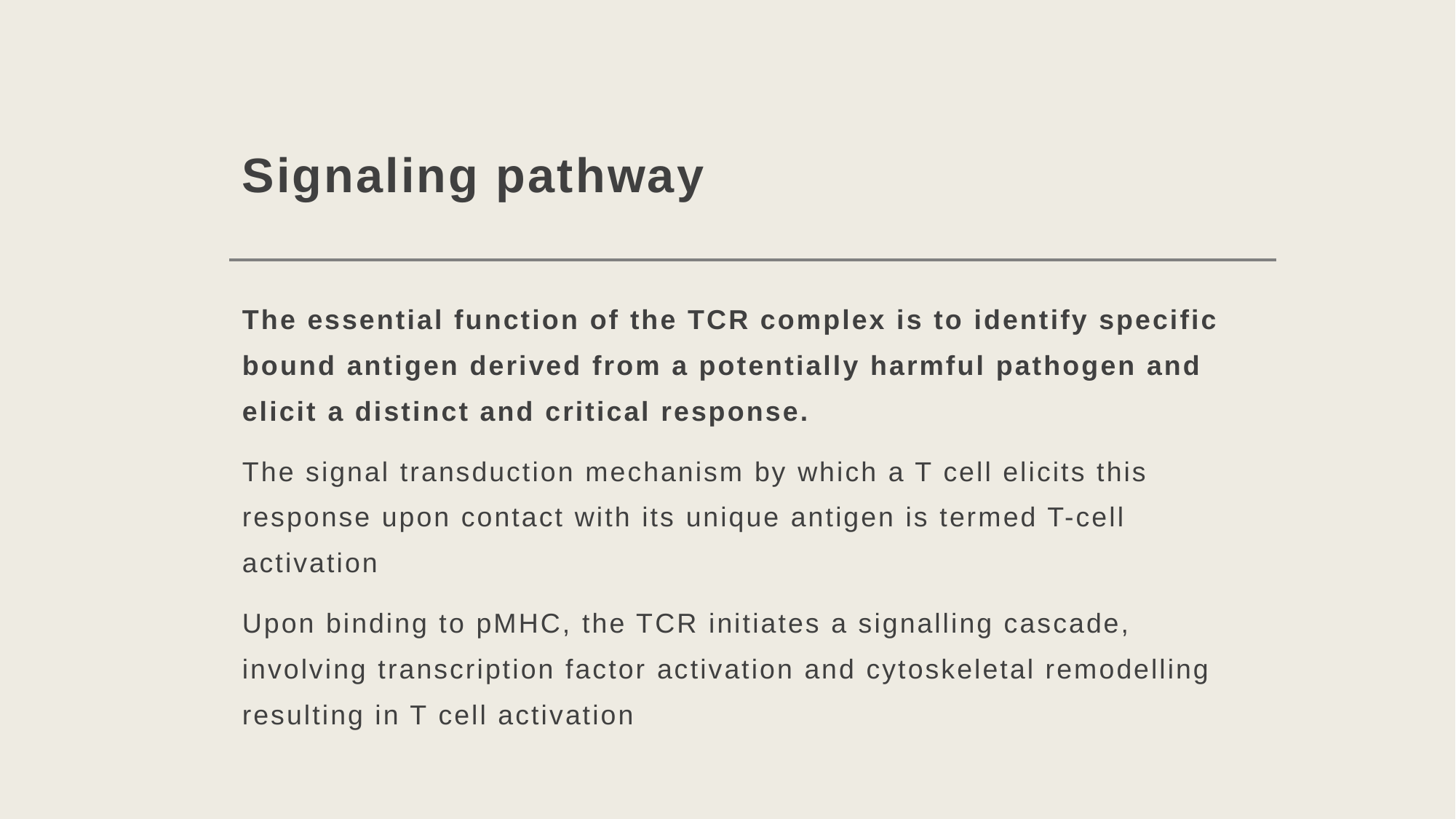

# Signaling pathway
The essential function of the TCR complex is to identify specific bound antigen derived from a potentially harmful pathogen and elicit a distinct and critical response.
The signal transduction mechanism by which a T cell elicits this response upon contact with its unique antigen is termed T-cell activation
Upon binding to pMHC, the TCR initiates a signalling cascade, involving transcription factor activation and cytoskeletal remodelling resulting in T cell activation